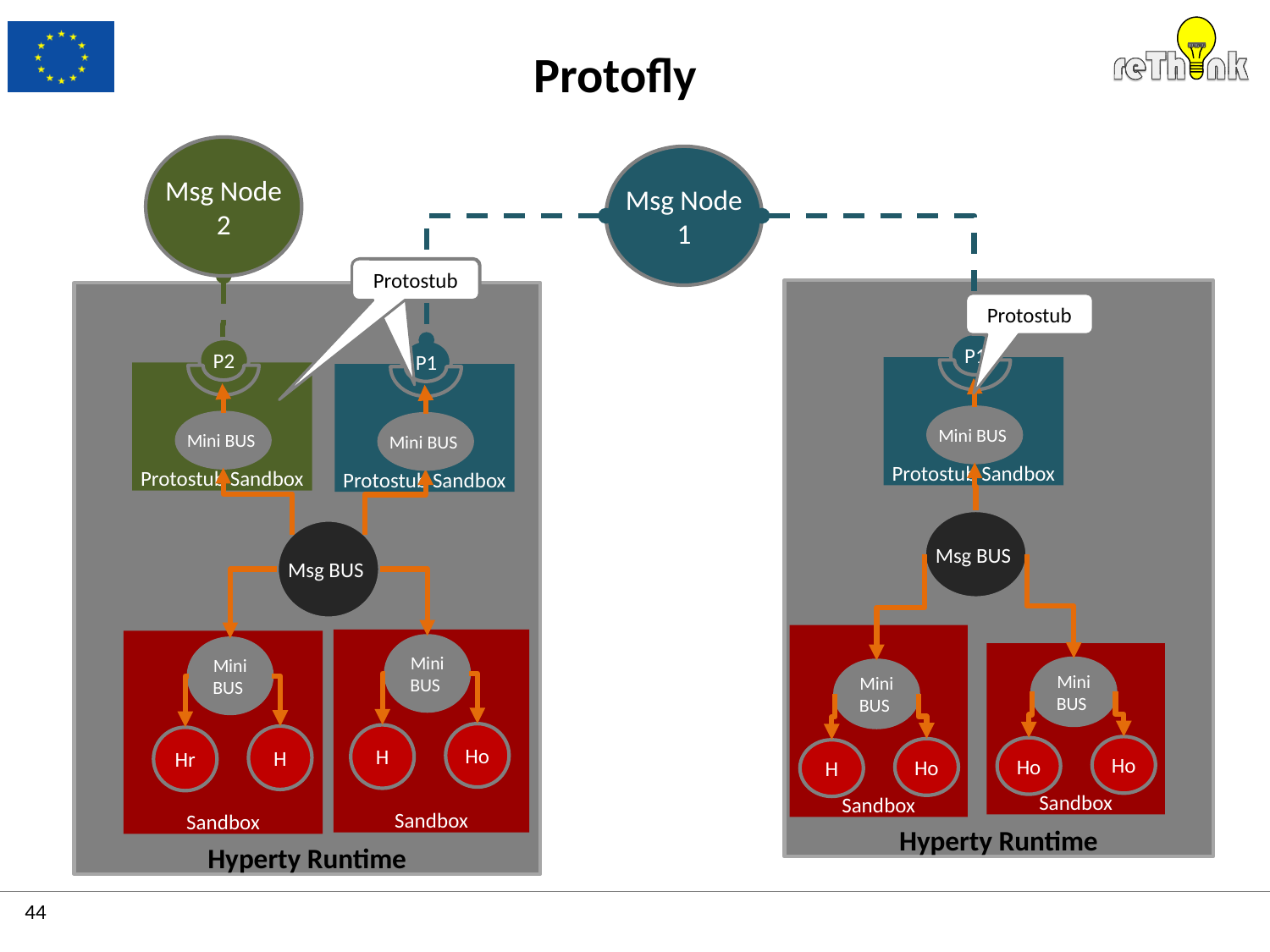

# Protofly
Msg Node
2
Msg Node
1

P1

P2

P1
Protostub Sandbox
Protostub Sandbox
Protostub Sandbox
Mini BUS
Mini BUS
Mini BUS
Msg BUS
Sandbox
Mini
BUS
Mini
BUS
Ho
Ho
Ho
H
Msg BUS
Sandbox
Sandbox
Sandbox
Mini
BUS
Mini
BUS
Ho
H
H
Hr

Protostub
Hyperty Runtime
Hyperty Runtime
Protostub